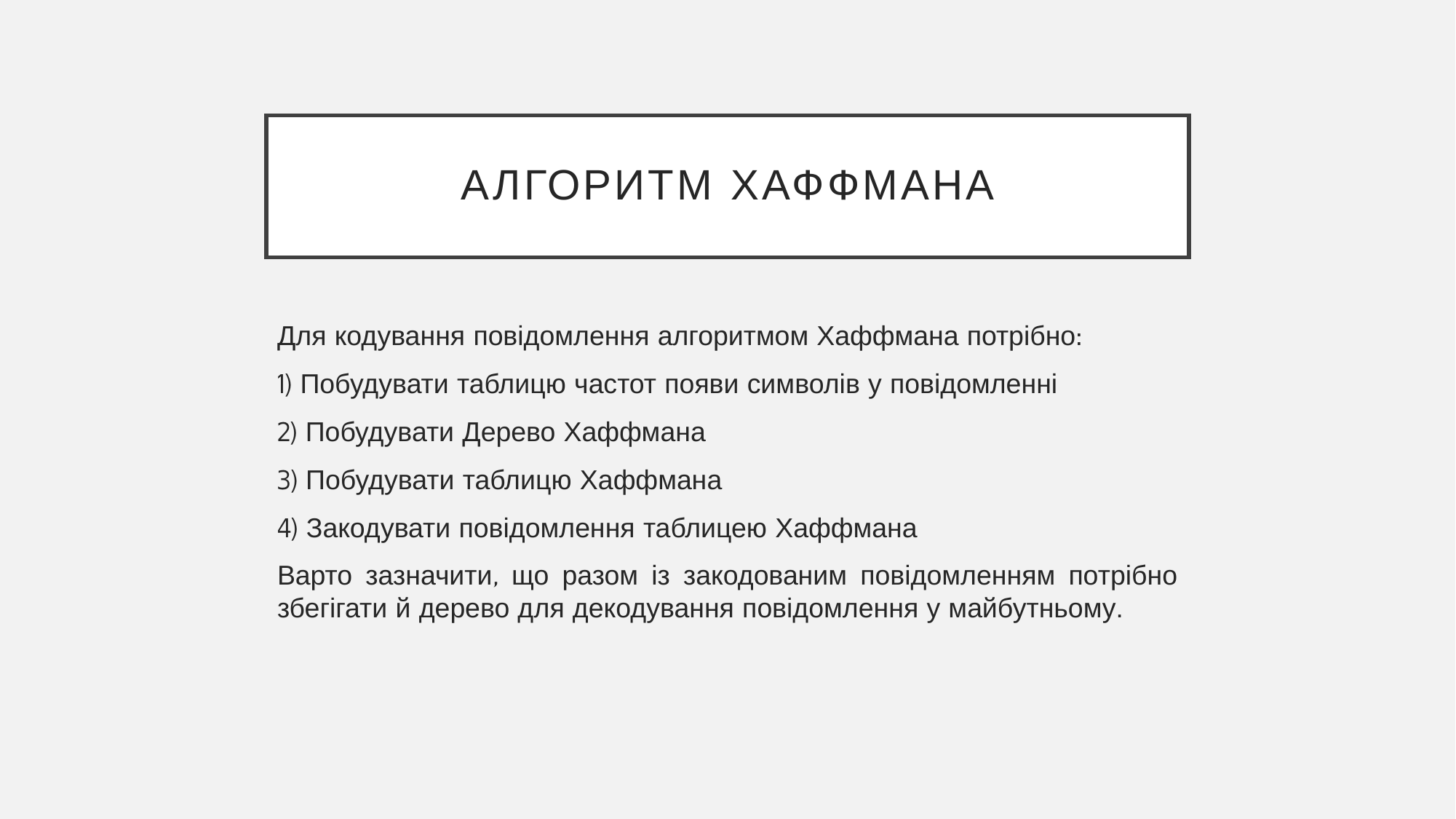

# АЛГОРИТМ ХАФФМАНА
Для кодування повідомлення алгоритмом Хаффмана потрібно:
1) Побудувати таблицю частот появи символів у повідомленні
2) Побудувати Дерево Хаффмана
3) Побудувати таблицю Хаффмана
4) Закодувати повідомлення таблицею Хаффмана
Варто зазначити, що разом із закодованим повідомленням потрібно збегігати й дерево для декодування повідомлення у майбутньому.